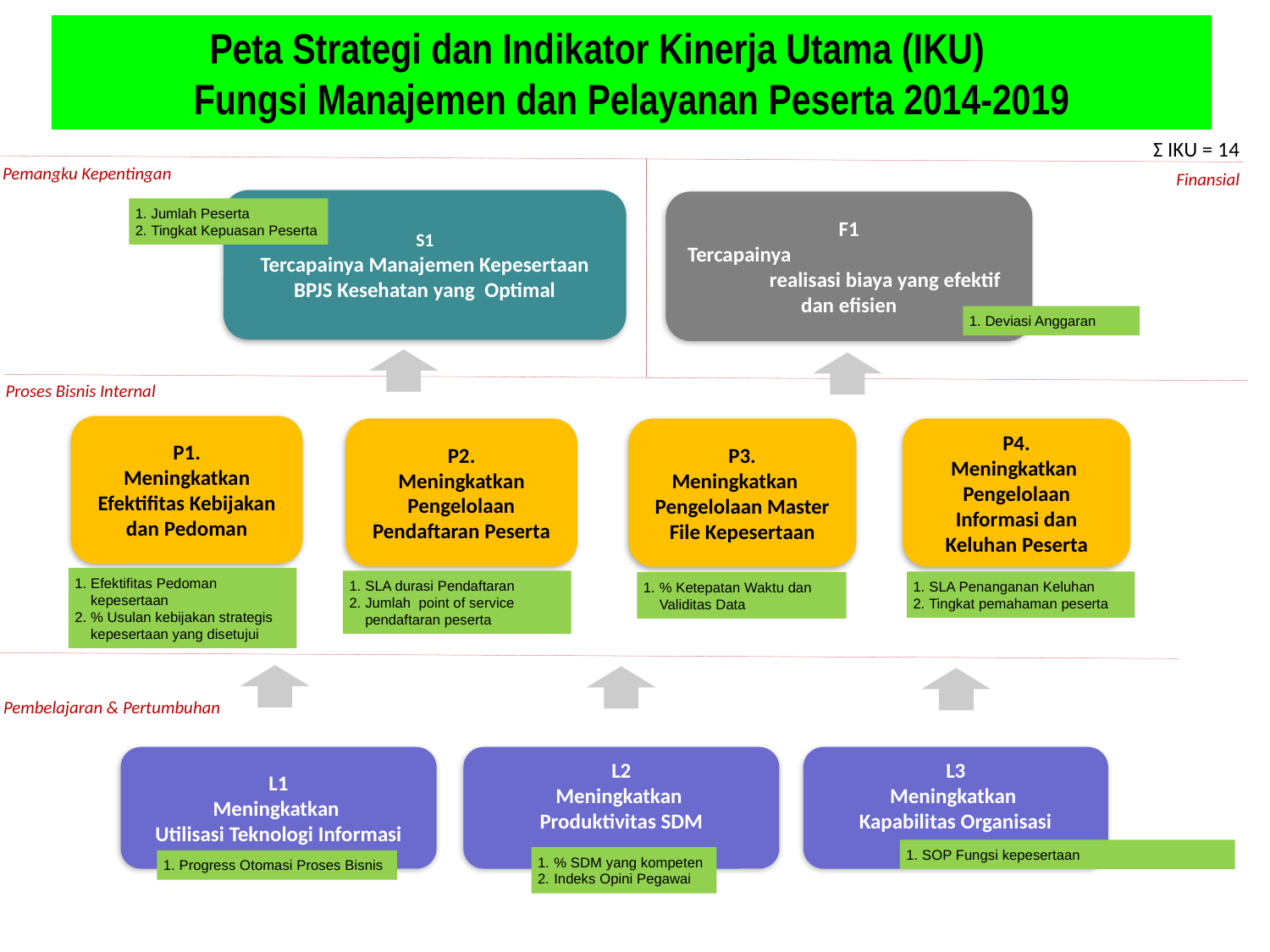

Peta Strategi dan Indikator Kinerja Utama (IKU)
Fungsi Manajemen dan Pelayanan Peserta 2014-2019
Ʃ IKU = 14
Pemangku Kepentingan
Finansial
S1
Tercapainya Manajemen Kepesertaan BPJS Kesehatan yang  Optimal
F1
Tercapainya                                                             realisasi biaya yang efektif dan efisien
Jumlah Peserta
Tingkat Kepuasan Peserta
Deviasi Anggaran

Proses Bisnis Internal
P1.
Meningkatkan Efektifitas Kebijakan dan Pedoman
P2.
Meningkatkan Pengelolaan Pendaftaran Peserta
P3.
Meningkatkan    Pengelolaan Master File Kepesertaan
P4.
Meningkatkan
Pengelolaan Informasi dan Keluhan Peserta
Efektifitas Pedoman kepesertaan
% Usulan kebijakan strategis kepesertaan yang disetujui
SLA durasi Pendaftaran
Jumlah  point of service pendaftaran peserta
SLA Penanganan Keluhan
Tingkat pemahaman peserta
% Ketepatan Waktu dan Validitas Data

Pembelajaran & Pertumbuhan
L1
Meningkatkan
Utilisasi Teknologi Informasi
L2
Meningkatkan
Produktivitas SDM

L3
Meningkatkan
Kapabilitas Organisasi

SOP Fungsi kepesertaan
% SDM yang kompeten
Indeks Opini Pegawai
Progress Otomasi Proses Bisnis